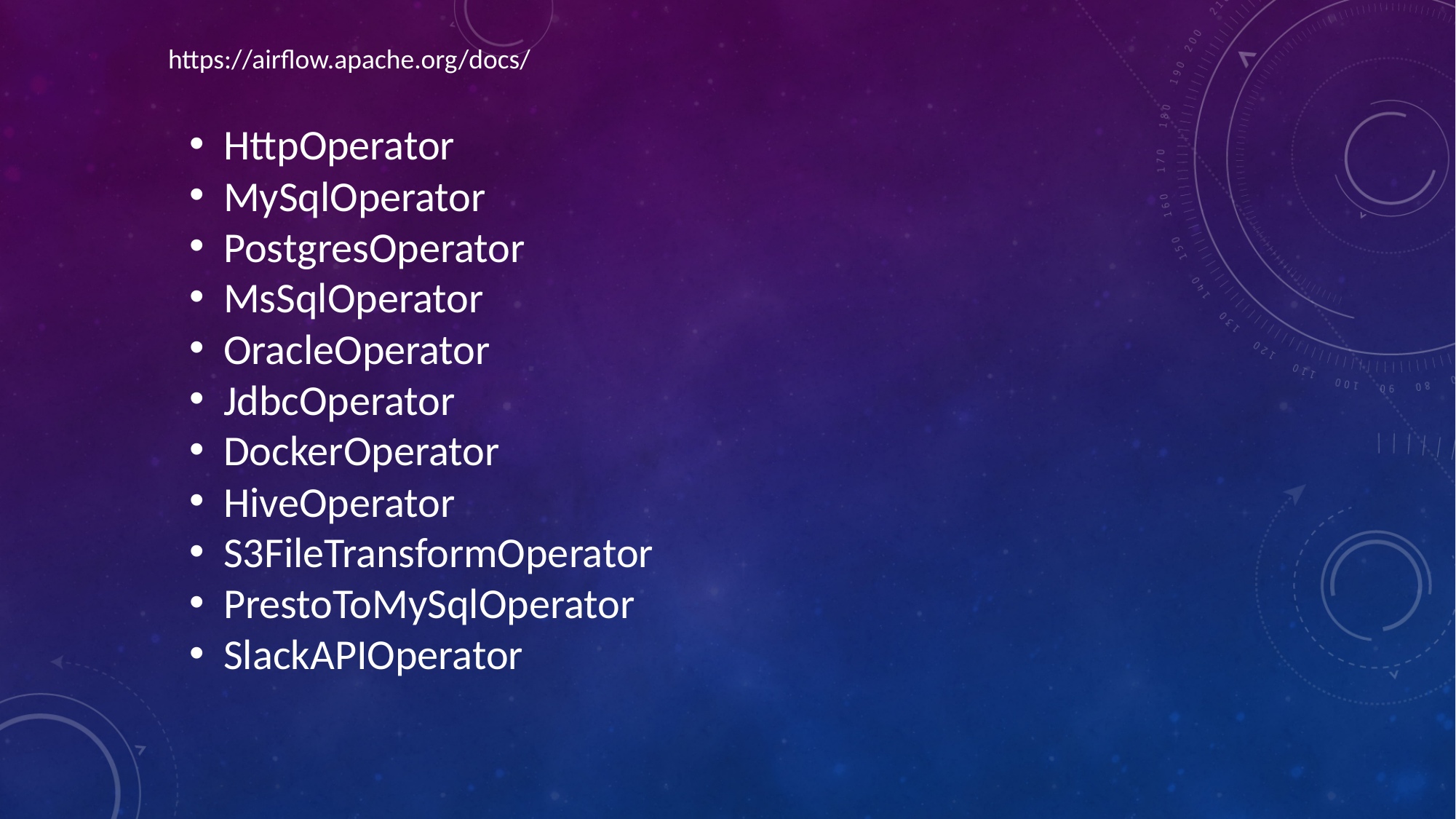

https://airflow.apache.org/docs/
HttpOperator
MySqlOperator
PostgresOperator
MsSqlOperator
OracleOperator
JdbcOperator
DockerOperator
HiveOperator
S3FileTransformOperator
PrestoToMySqlOperator
SlackAPIOperator